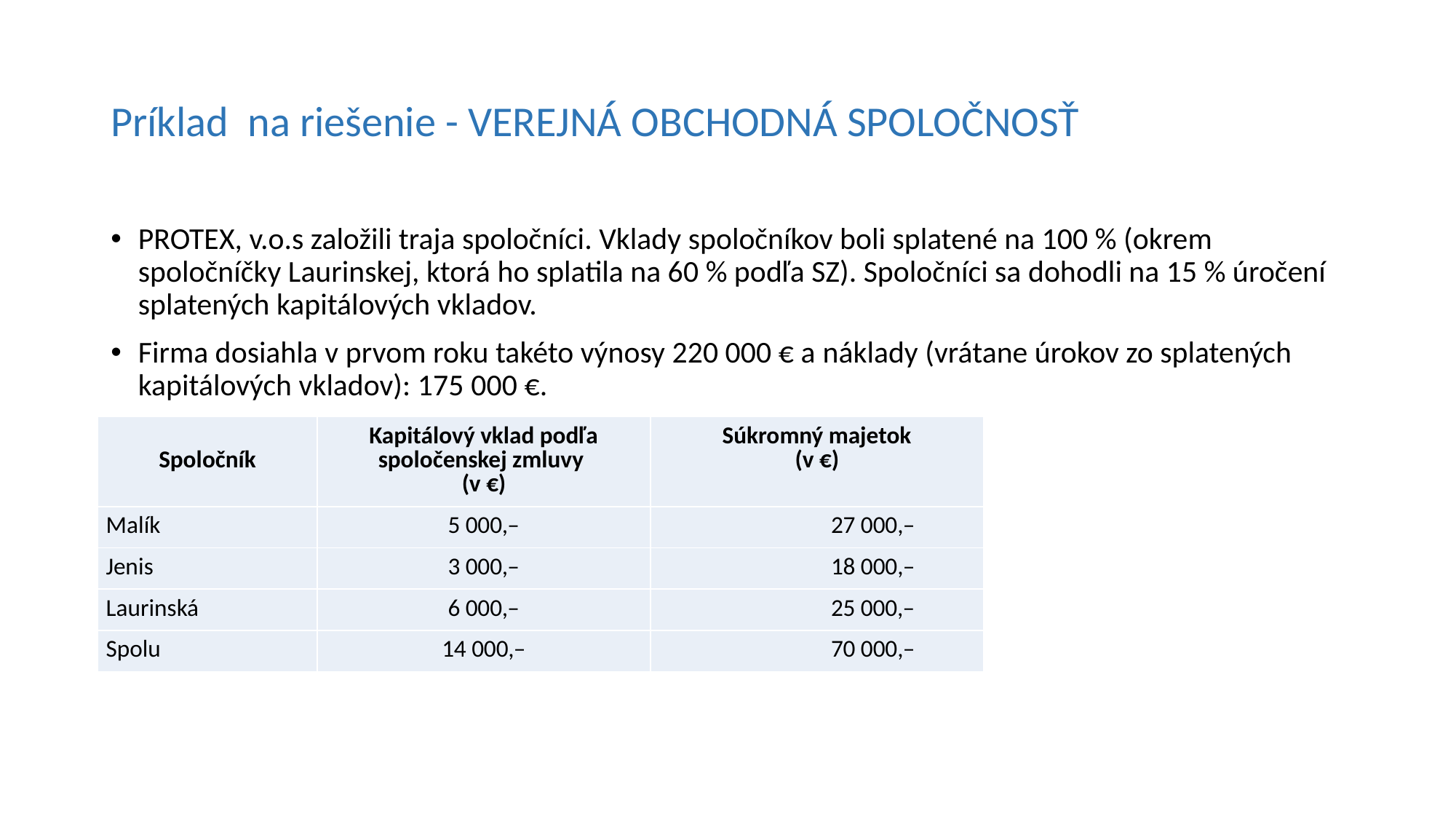

# Príklad  na riešenie - VEREJNÁ OBCHODNÁ SPOLOČNOSŤ
PROTEX, v.o.s založili traja spoločníci. Vklady spoločníkov boli splatené na 100 % (okrem spoločníčky Laurinskej, ktorá ho splatila na 60 % podľa SZ). Spoločníci sa dohodli na 15 % úročení splatených kapitálových vkladov.
Firma dosiahla v prvom roku takéto výnosy 220 000 € a náklady (vrátane úrokov zo splatených kapitálových vkladov): 175 000 €.

| Spoločník | Kapitálový vklad podľa spoločenskej zmluvy (v €) | Súkromný majetok (v €) |
| --- | --- | --- |
| Malík | 5 000,– | 27 000,– |
| Jenis | 3 000,– | 18 000,– |
| Laurinská | 6 000,– | 25 000,– |
| Spolu | 14 000,– | 70 000,– |